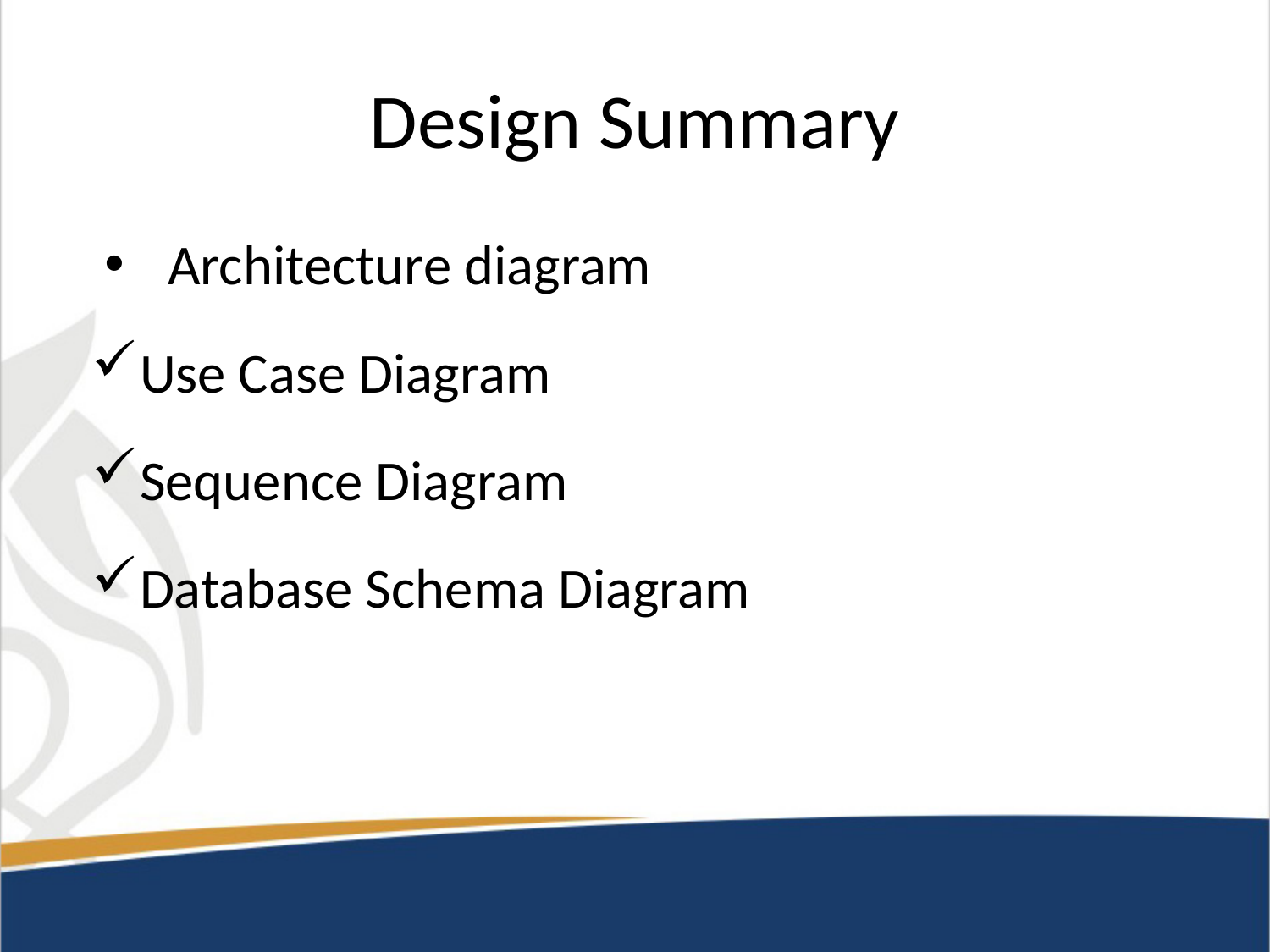

# Design Summary
Architecture diagram
Use Case Diagram
Sequence Diagram
Database Schema Diagram